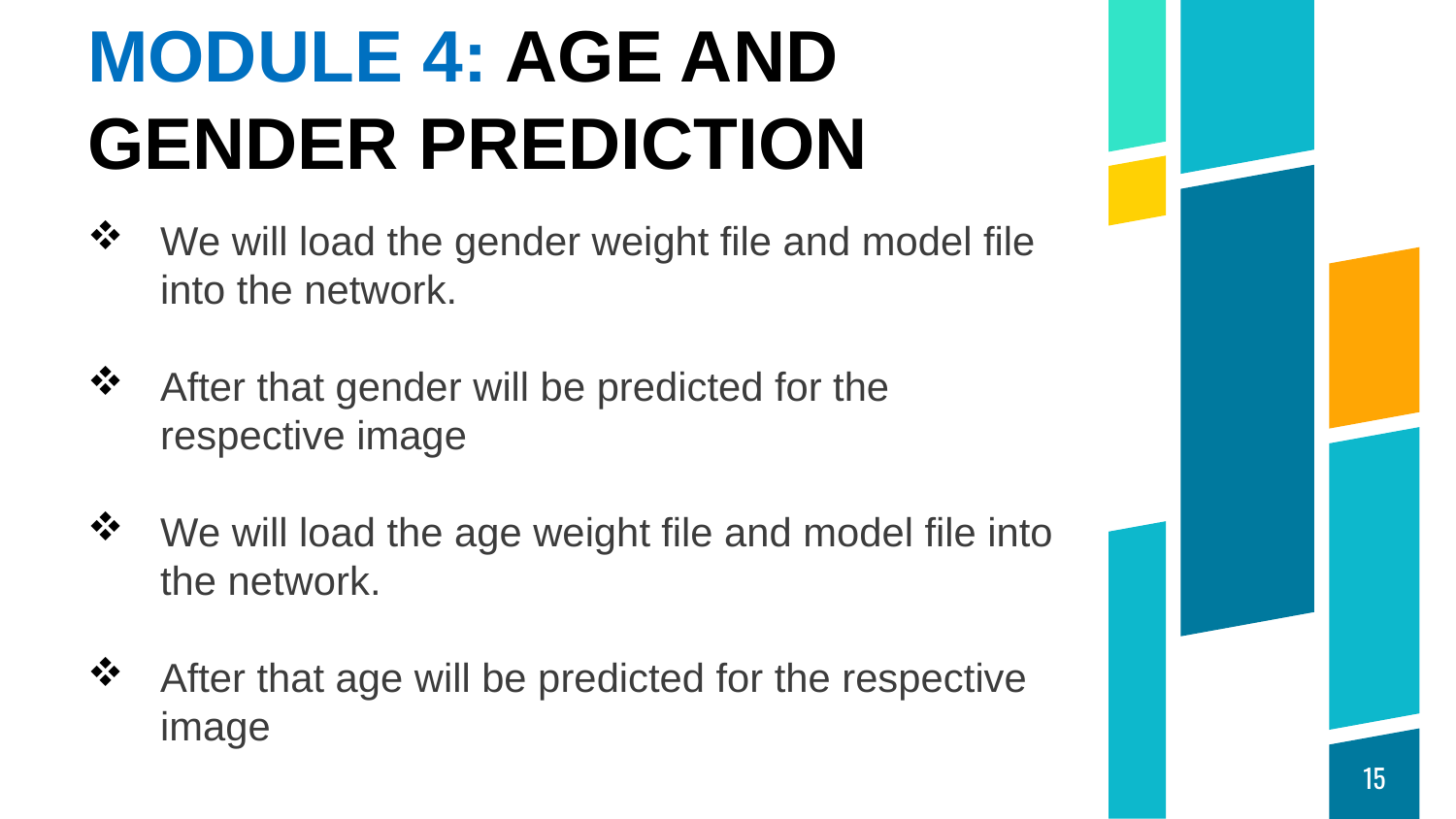

# MODULE 4: AGE AND GENDER PREDICTION
We will load the gender weight file and model file into the network.

After that gender will be predicted for the respective image

We will load the age weight file and model file into the network.

After that age will be predicted for the respective image

15